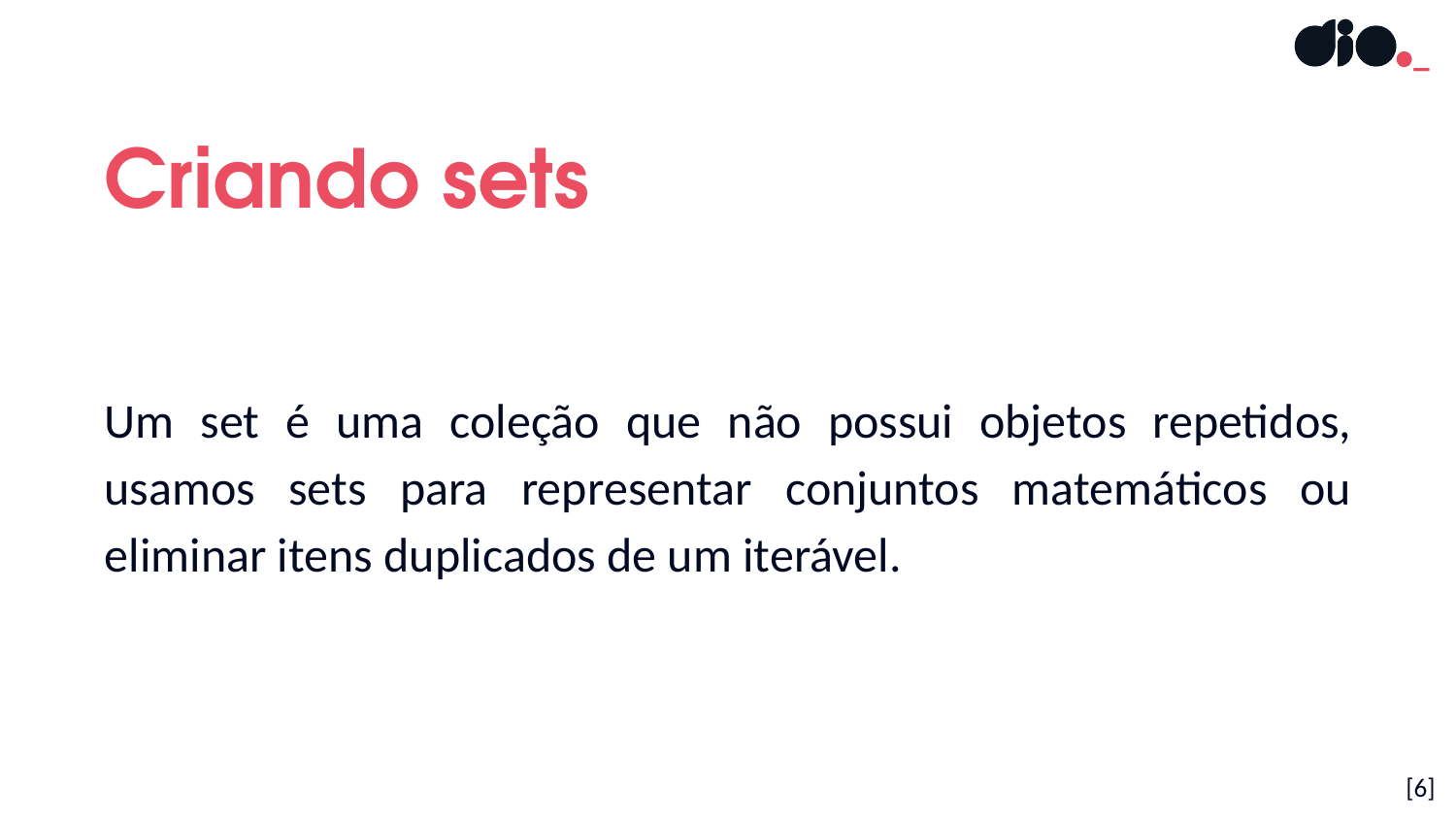

Criando sets
Um set é uma coleção que não possui objetos repetidos, usamos sets para representar conjuntos matemáticos ou eliminar itens duplicados de um iterável.
[6]